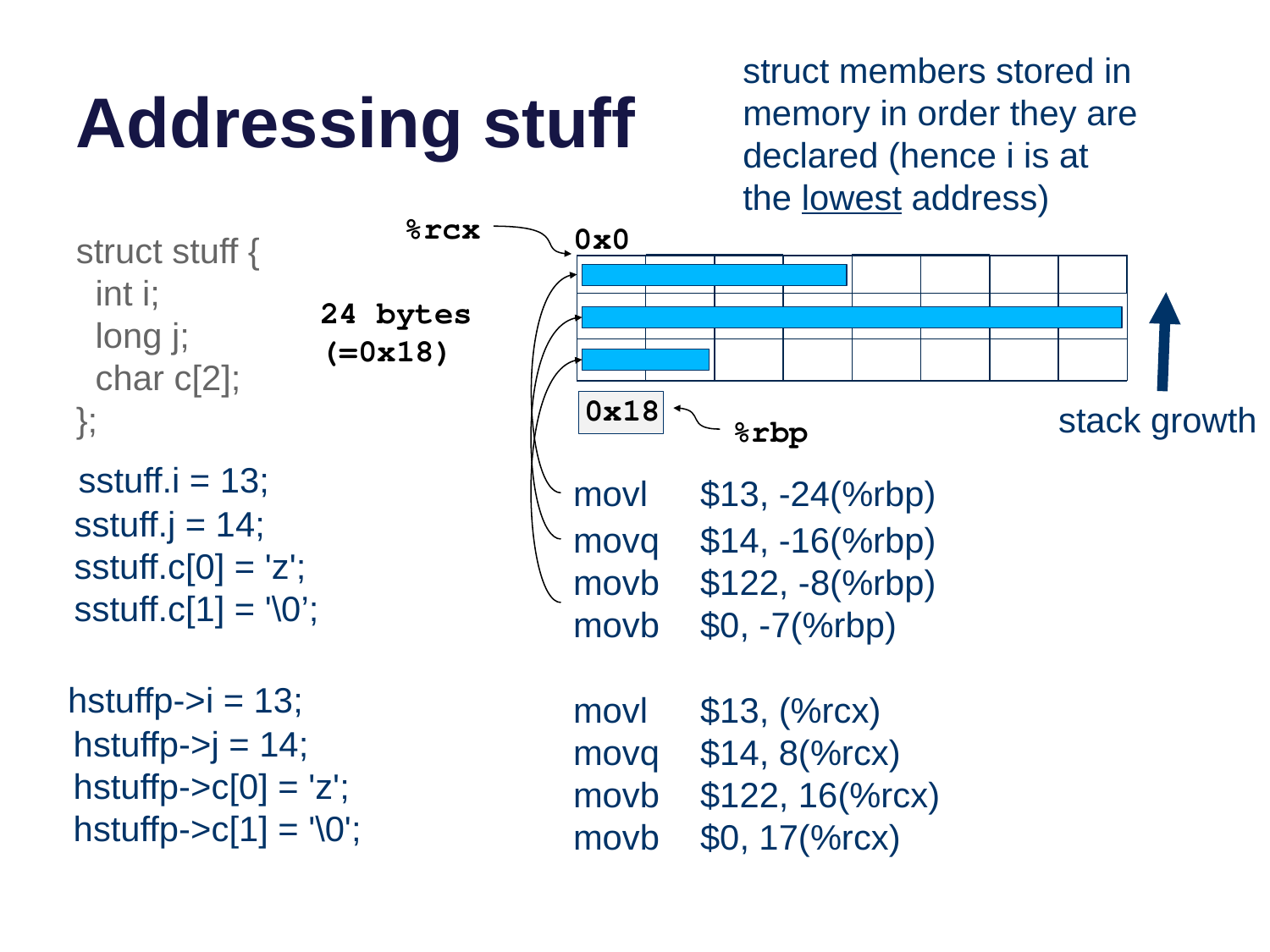

# Addressing stuff
struct members stored in memory in order they are declared (hence i is at the lowest address)
%rcx
0x0
struct stuff {
  int i;
  long j;
  char c[2];
};

24 bytes
(=0x18)

0x18
stack growth

%rbp
  sstuff.i = 13;
  sstuff.j = 14;
  sstuff.c[0] = 'z';
  sstuff.c[1] = '\0’;
movl	$13, -24(%rbp)
movq	$14, -16(%rbp)
movb	$122, -8(%rbp)
movb	$0, -7(%rbp)
  hstuffp->i = 13;
   hstuffp->j = 14;
   hstuffp->c[0] = 'z';
   hstuffp->c[1] = '\0';
movl	$13, (%rcx)
movq	$14, 8(%rcx)
movb	$122, 16(%rcx)
movb	$0, 17(%rcx)